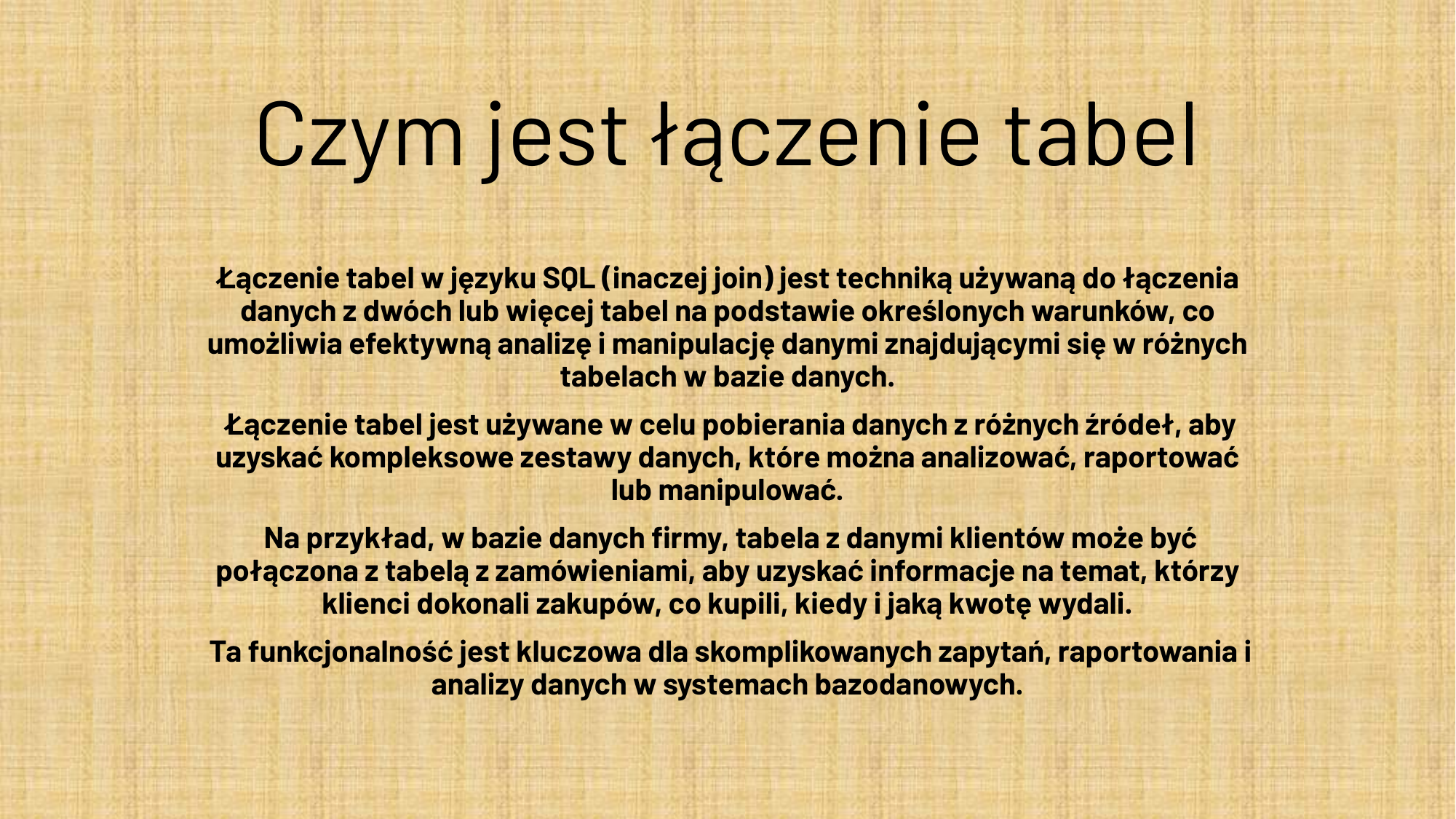

# Czym jest łączenie tabel
Łączenie tabel w języku SQL (inaczej join) jest techniką używaną do łączenia danych z dwóch lub więcej tabel na podstawie określonych warunków, co umożliwia efektywną analizę i manipulację danymi znajdującymi się w różnych tabelach w bazie danych.
 Łączenie tabel jest używane w celu pobierania danych z różnych źródeł, aby uzyskać kompleksowe zestawy danych, które można analizować, raportować lub manipulować.
 Na przykład, w bazie danych firmy, tabela z danymi klientów może być połączona z tabelą z zamówieniami, aby uzyskać informacje na temat, którzy klienci dokonali zakupów, co kupili, kiedy i jaką kwotę wydali.
 Ta funkcjonalność jest kluczowa dla skomplikowanych zapytań, raportowania i analizy danych w systemach bazodanowych.